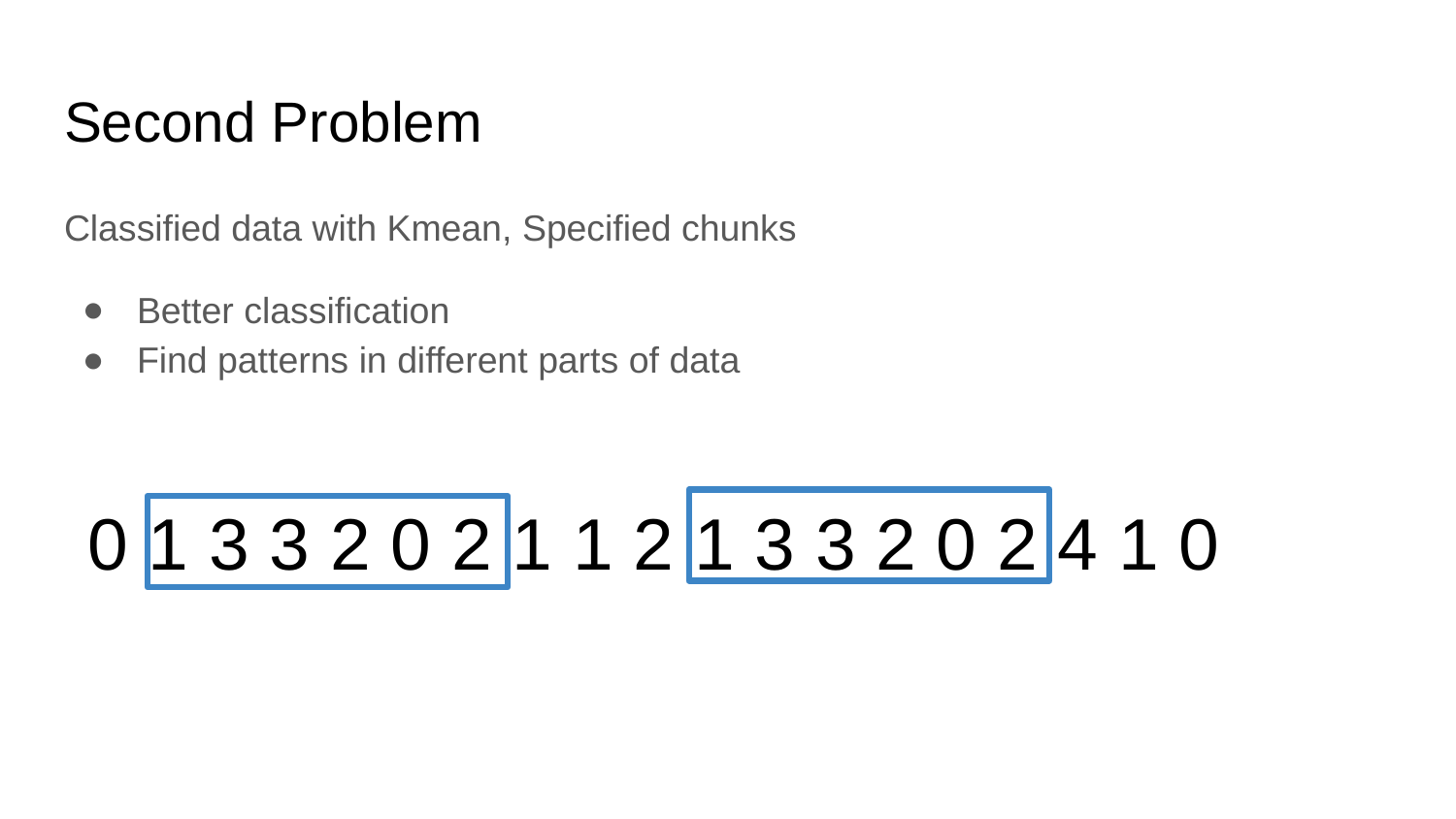

# Second Problem
Classified data with Kmean, Specified chunks
Better classification
Find patterns in different parts of data
0 1 3 3 2 0 2 1 1 2 1 3 3 2 0 2 4 1 0